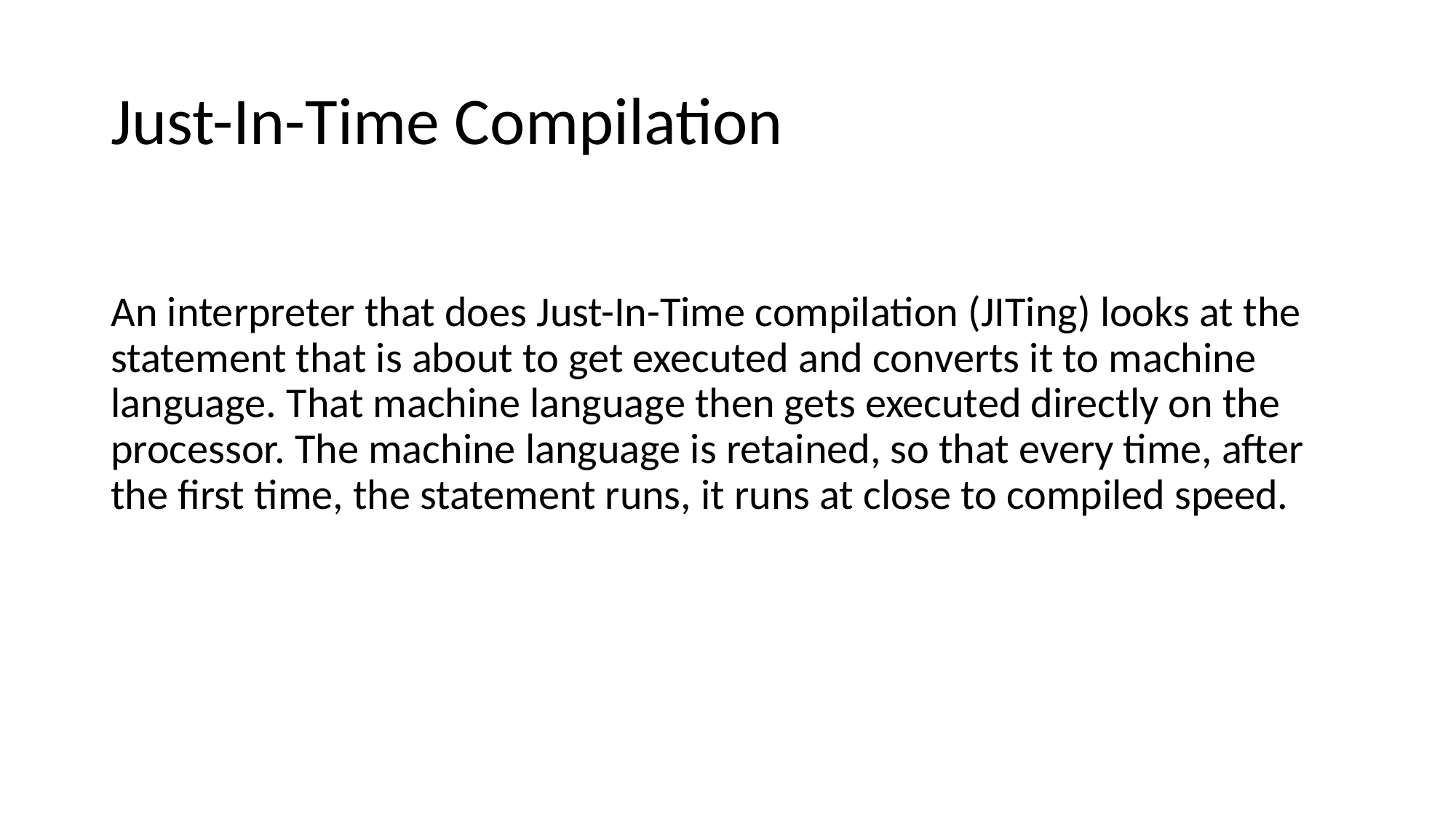

# Just-In-Time Compilation

An interpreter that does Just-In-Time compilation (JITing) looks at the statement that is about to get executed and converts it to machine language. That machine language then gets executed directly on the processor. The machine language is retained, so that every time, after the first time, the statement runs, it runs at close to compiled speed.